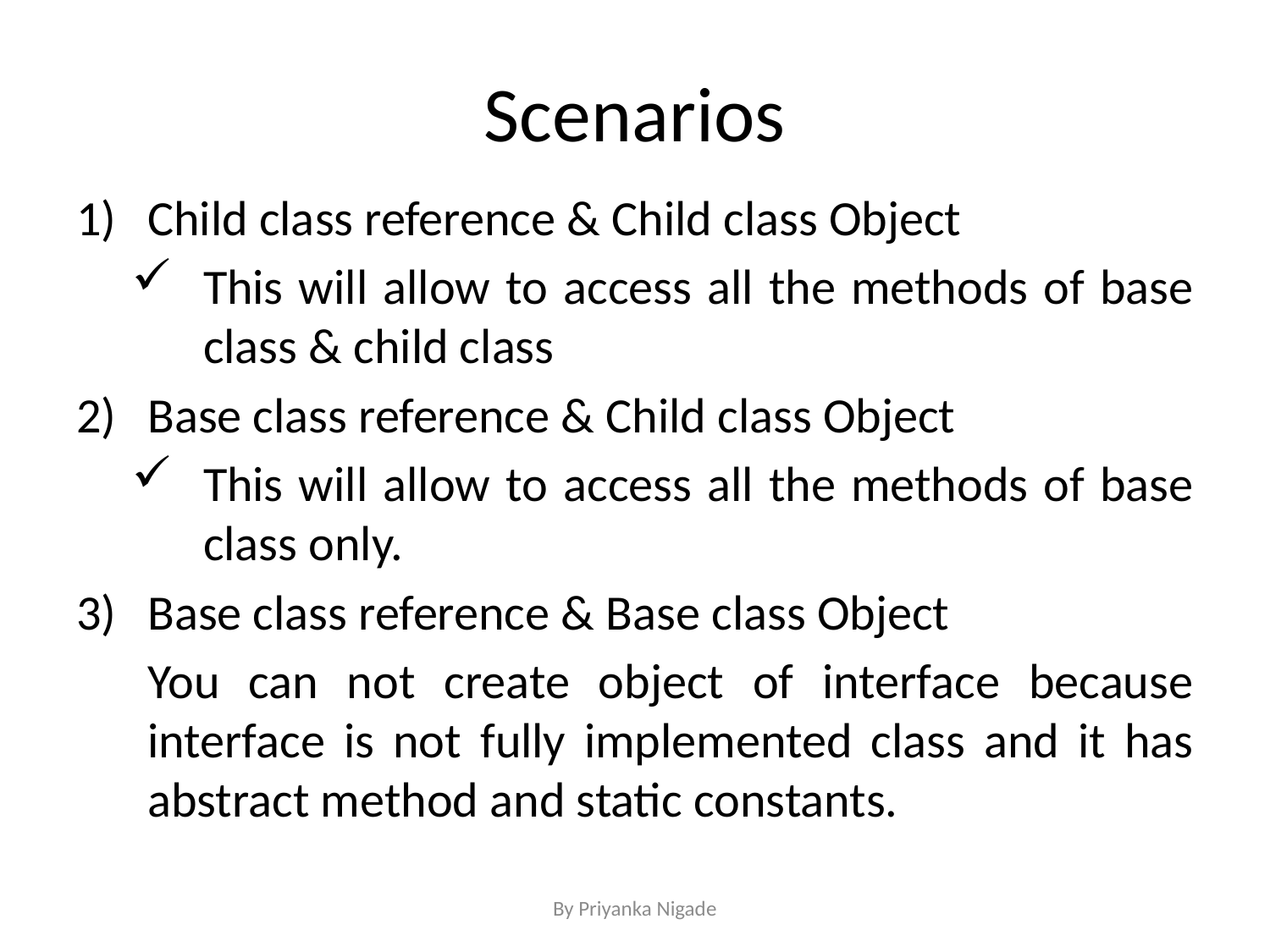

# Scenarios
Child class reference & Child class Object
This will allow to access all the methods of base class & child class
Base class reference & Child class Object
This will allow to access all the methods of base class only.
Base class reference & Base class Object
	You can not create object of interface because interface is not fully implemented class and it has abstract method and static constants.

By Priyanka Nigade